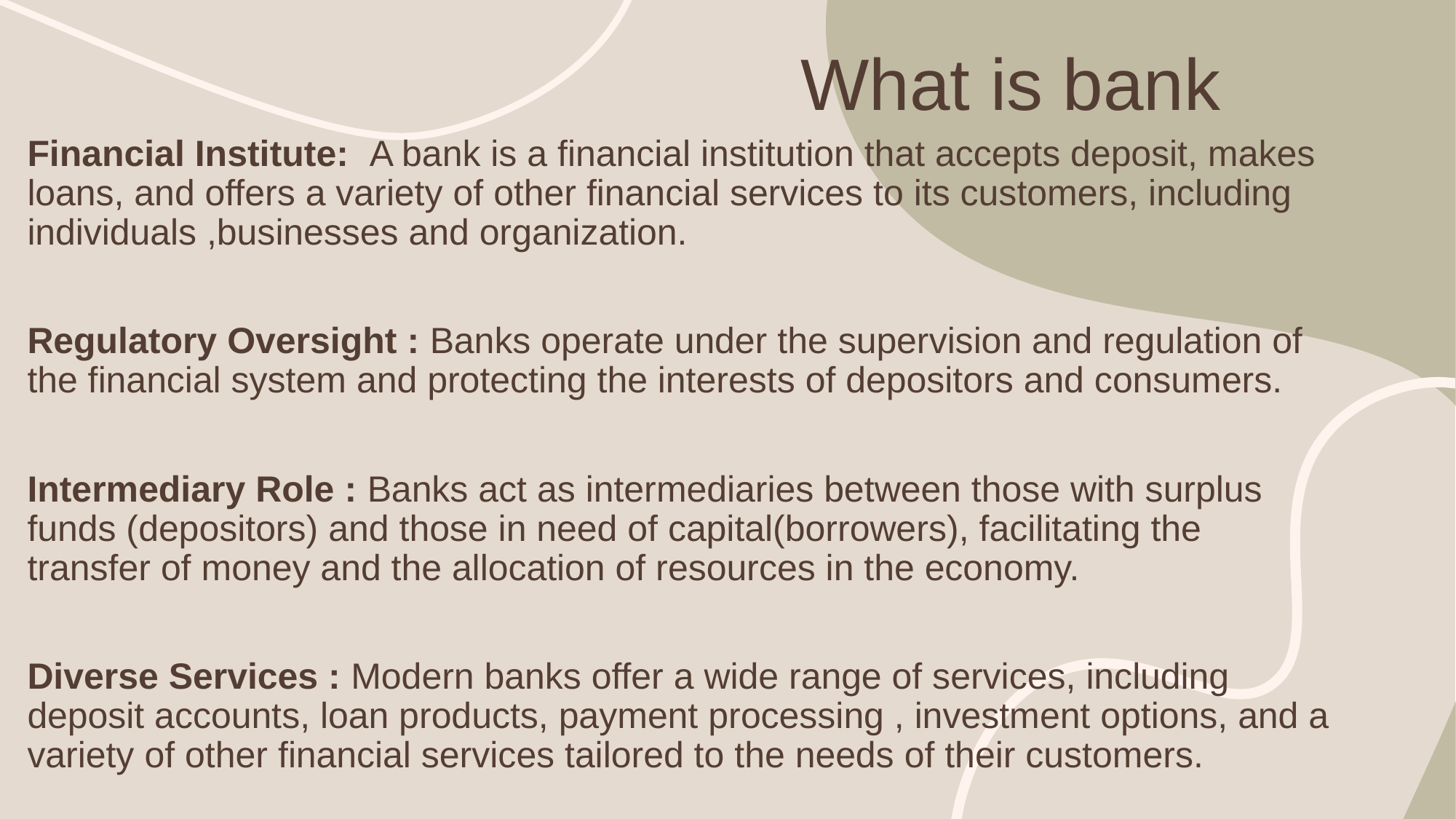

# What is bank
Financial Institute:  A bank is a financial institution that accepts deposit, makes loans, and offers a variety of other financial services to its customers, including individuals ,businesses and organization.

Regulatory Oversight : Banks operate under the supervision and regulation of the financial system and protecting the interests of depositors and consumers.

Intermediary Role : Banks act as intermediaries between those with surplus funds (depositors) and those in need of capital(borrowers), facilitating the transfer of money and the allocation of resources in the economy.

Diverse Services : Modern banks offer a wide range of services, including deposit accounts, loan products, payment processing , investment options, and a variety of other financial services tailored to the needs of their customers.